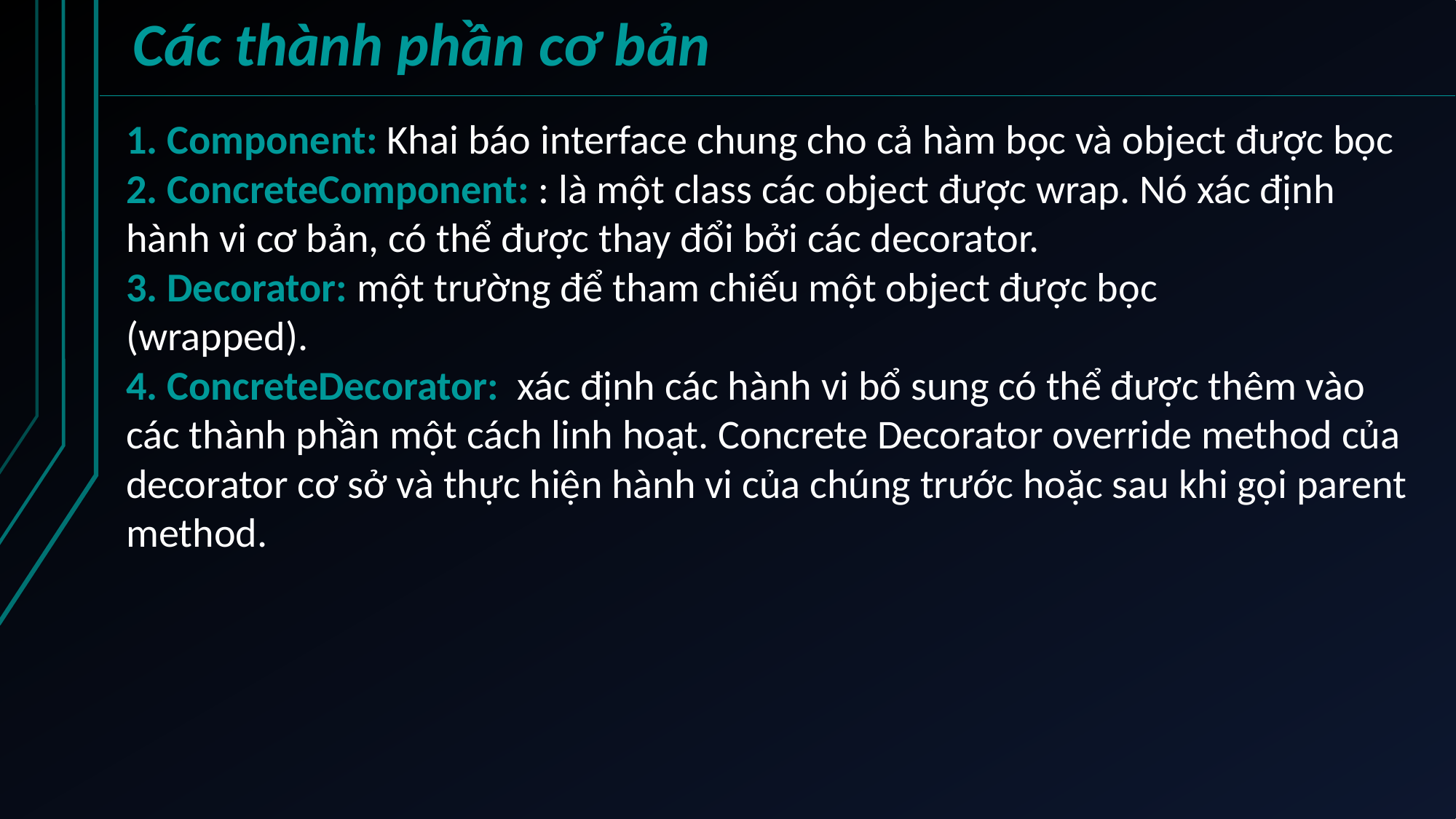

# Các thành phần cơ bản
1. Component: Khai báo interface chung cho cả hàm bọc và object được bọc
2. ConcreteComponent: : là một class các object được wrap. Nó xác định hành vi cơ bản, có thể được thay đổi bởi các decorator.
3. Decorator: một trường để tham chiếu một object được bọc
(wrapped).
4. ConcreteDecorator:  xác định các hành vi bổ sung có thể được thêm vào các thành phần một cách linh hoạt. Concrete Decorator override method của decorator cơ sở và thực hiện hành vi của chúng trước hoặc sau khi gọi parent method.